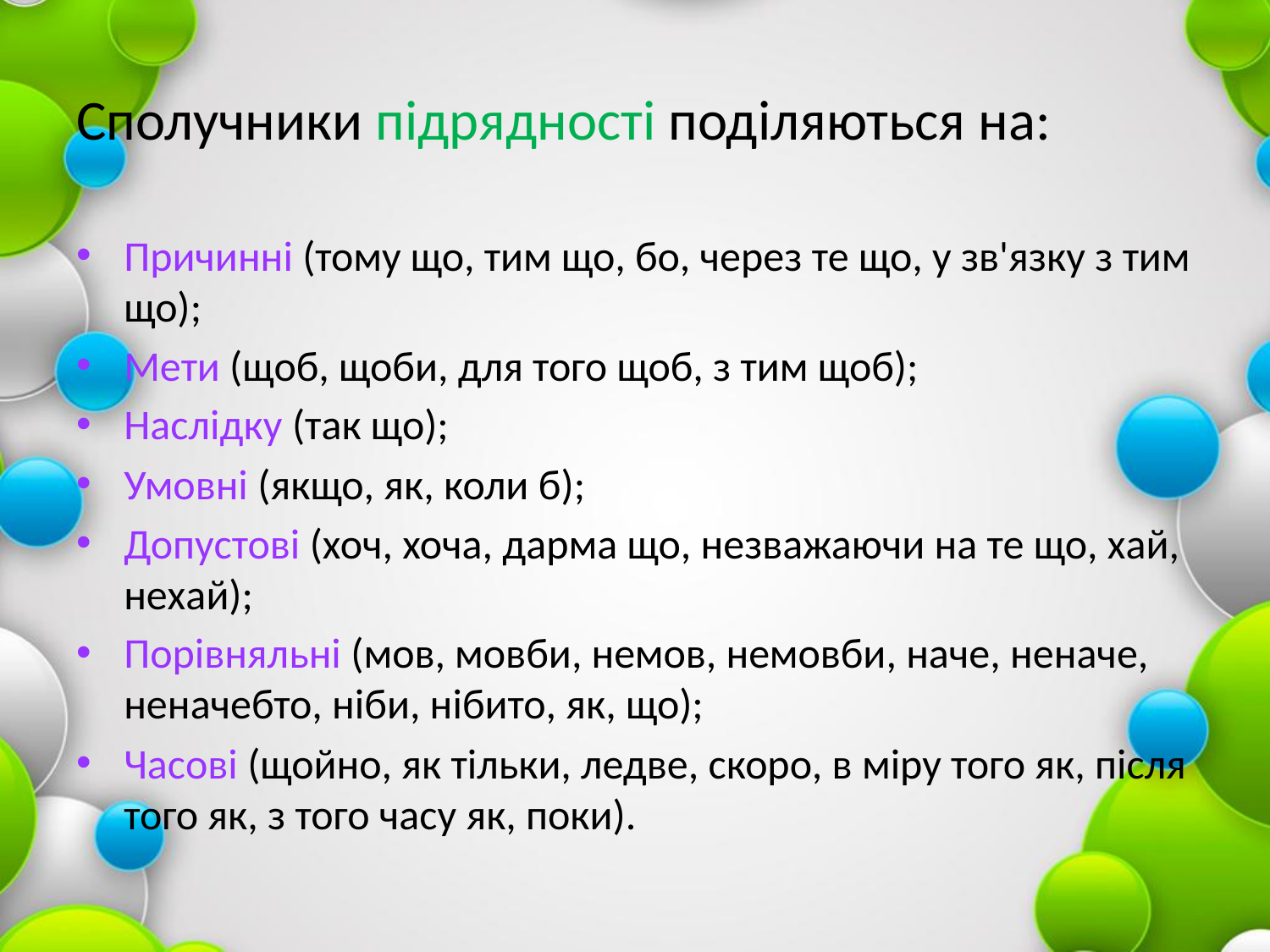

# Сполучники підрядності поділяються на:
Причинні (тому що, тим що, бо, через те що, у зв'язку з тим що);
Мети (щоб, щоби, для того щоб, з тим щоб);
Наслідку (так що);
Умовні (якщо, як, коли б);
Допустові (хоч, хоча, дарма що, незважаючи на те що, хай, нехай);
Порівняльні (мов, мовби, немов, немовби, наче, неначе, неначебто, ніби, нібито, як, що);
Часові (щойно, як тільки, ледве, скоро, в міру того як, після того як, з того часу як, поки).